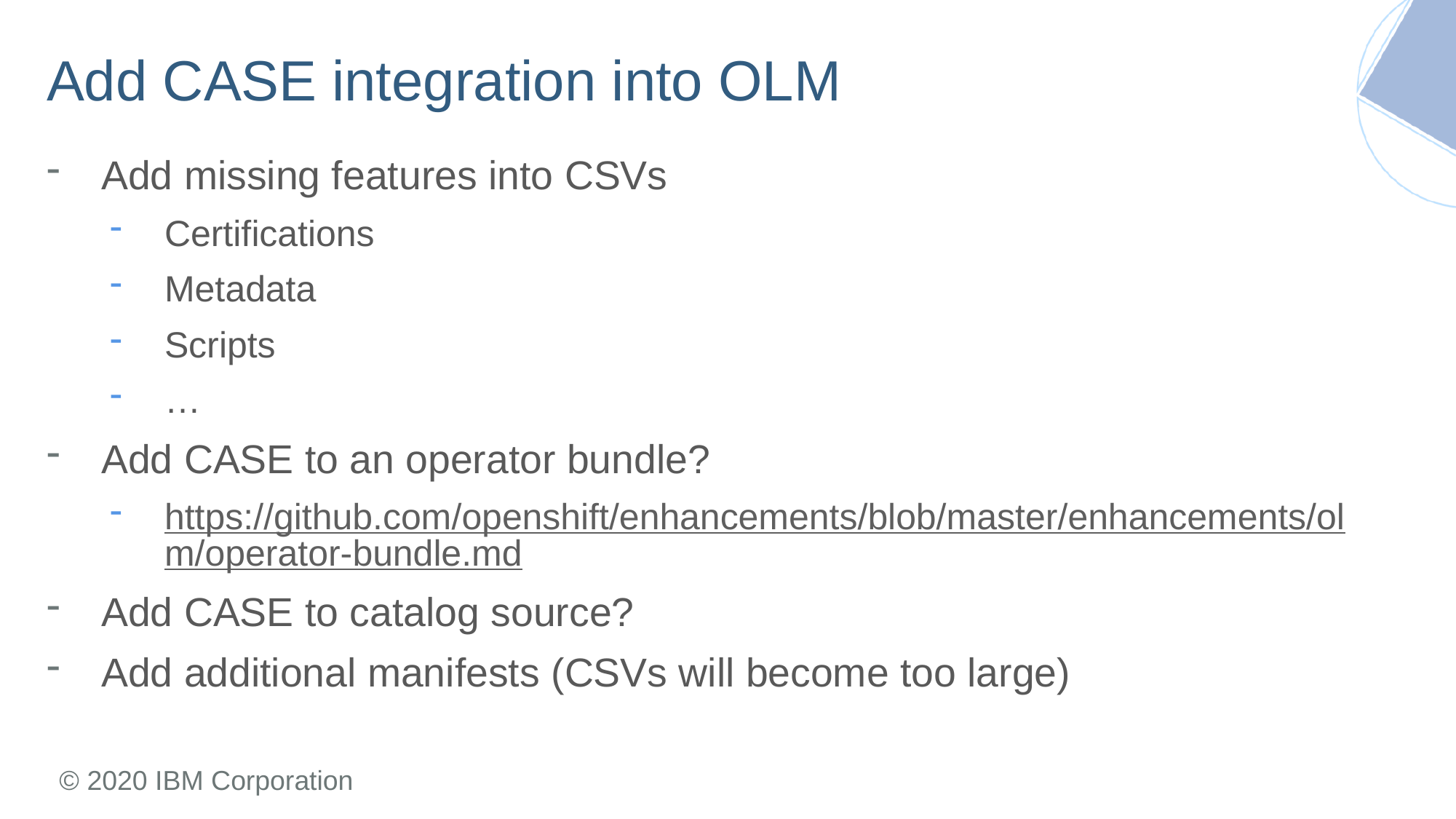

# Add CASE integration into OLM
Add missing features into CSVs
Certifications
Metadata
Scripts
…
Add CASE to an operator bundle?
https://github.com/openshift/enhancements/blob/master/enhancements/olm/operator-bundle.md
Add CASE to catalog source?
Add additional manifests (CSVs will become too large)